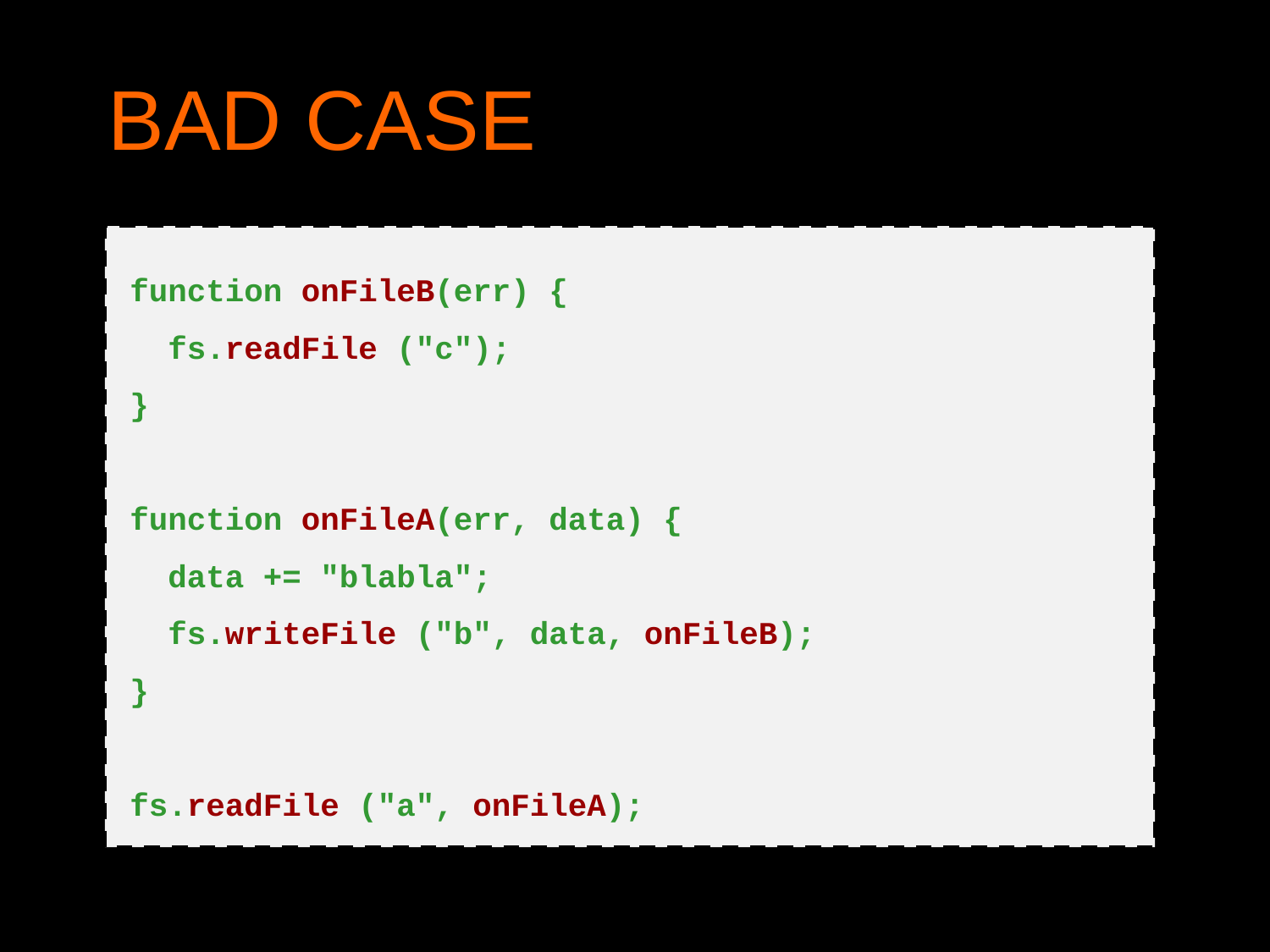

# BAD CASE
function onFileB(err) {
  fs.readFile ("c");
}

function onFileA(err, data) {
  data += "blabla";
  fs.writeFile ("b", data, onFileB);
}

fs.readFile ("a", onFileA);